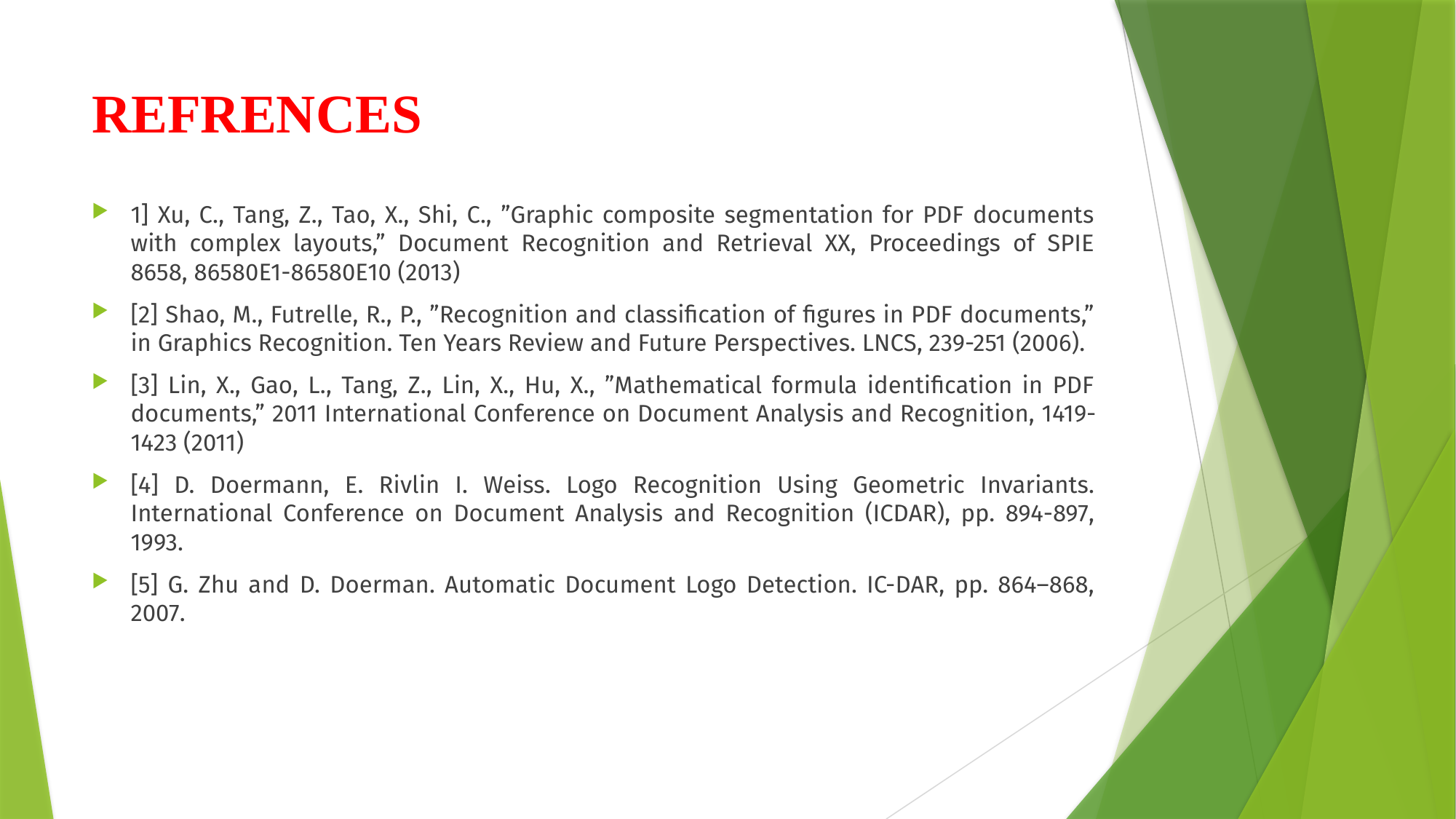

# REFRENCES
1] Xu, C., Tang, Z., Tao, X., Shi, C., ”Graphic composite segmentation for PDF documents with complex layouts,” Document Recognition and Retrieval XX, Proceedings of SPIE 8658, 86580E1-86580E10 (2013)
[2] Shao, M., Futrelle, R., P., ”Recognition and classification of figures in PDF documents,” in Graphics Recognition. Ten Years Review and Future Perspectives. LNCS, 239-251 (2006).
[3] Lin, X., Gao, L., Tang, Z., Lin, X., Hu, X., ”Mathematical formula identification in PDF documents,” 2011 International Conference on Document Analysis and Recognition, 1419-1423 (2011)
[4] D. Doermann, E. Rivlin I. Weiss. Logo Recognition Using Geometric Invariants. International Conference on Document Analysis and Recognition (ICDAR), pp. 894-897, 1993.
[5] G. Zhu and D. Doerman. Automatic Document Logo Detection. IC-DAR, pp. 864–868, 2007.